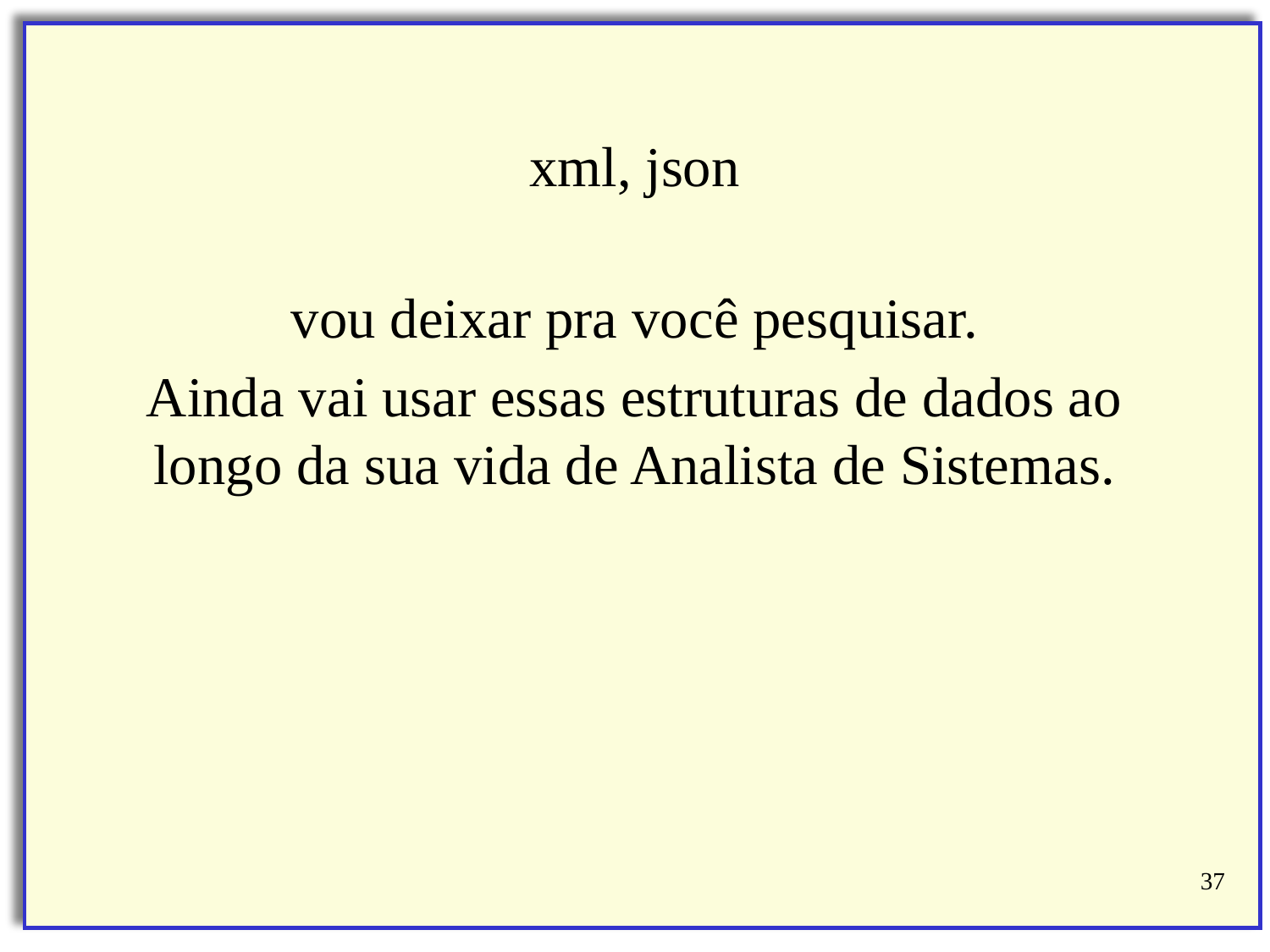

# xml, json
vou deixar pra você pesquisar.
Ainda vai usar essas estruturas de dados ao longo da sua vida de Analista de Sistemas.
37